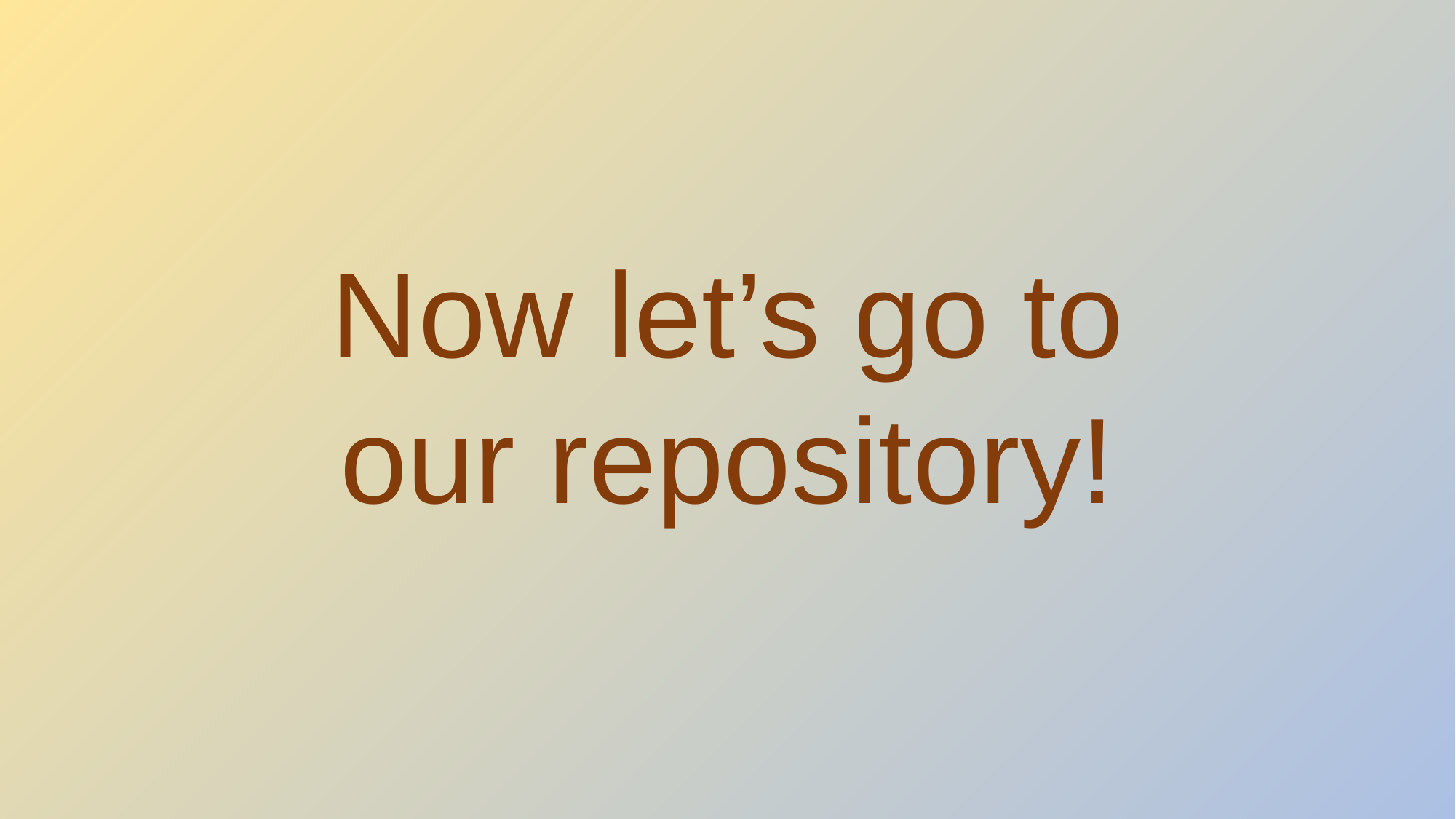

# Now let’s go to our repository!